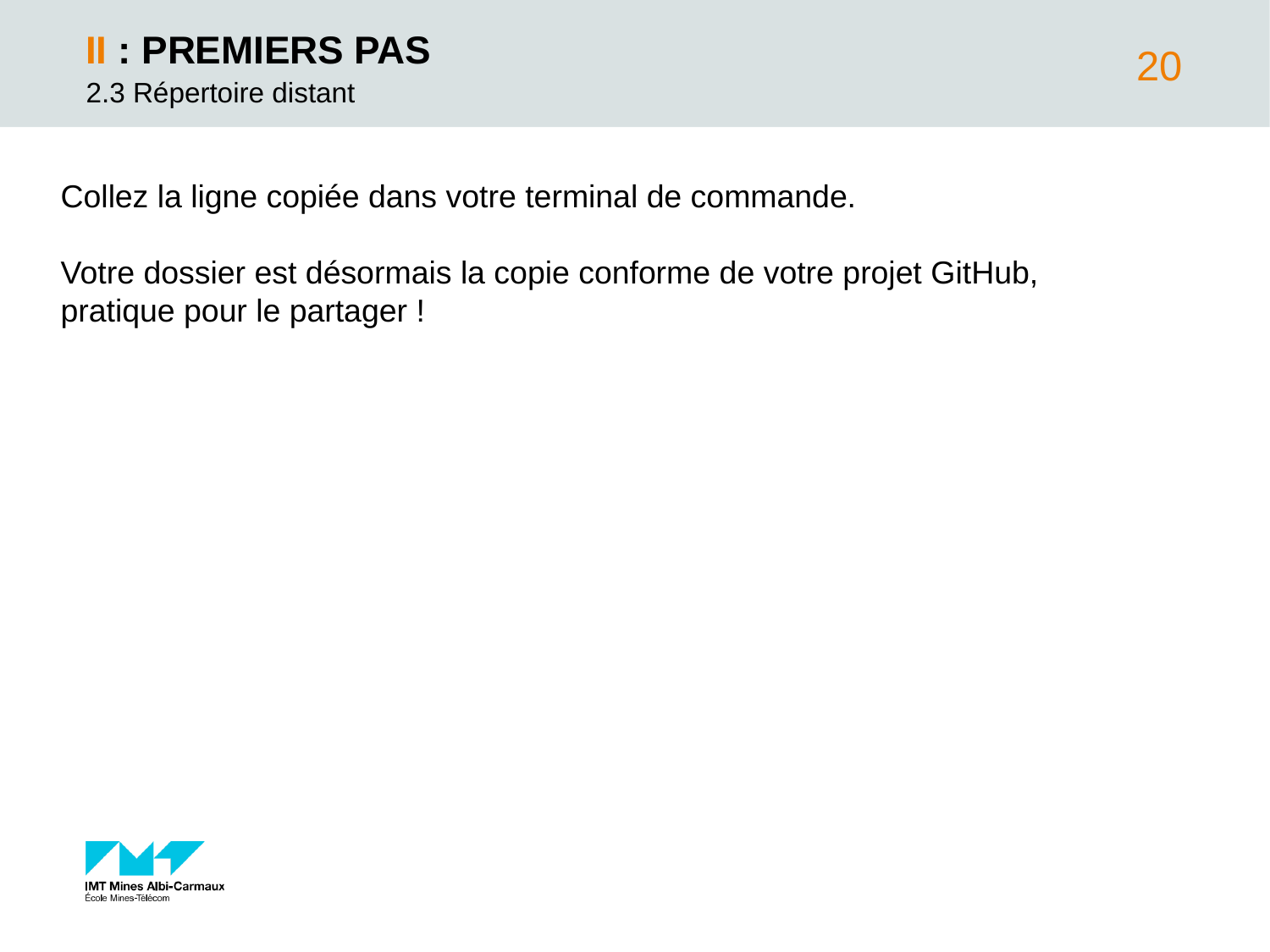

II : premiers pas
20
2.3 Répertoire distant
Collez la ligne copiée dans votre terminal de commande.

Votre dossier est désormais la copie conforme de votre projet GitHub, pratique pour le partager !